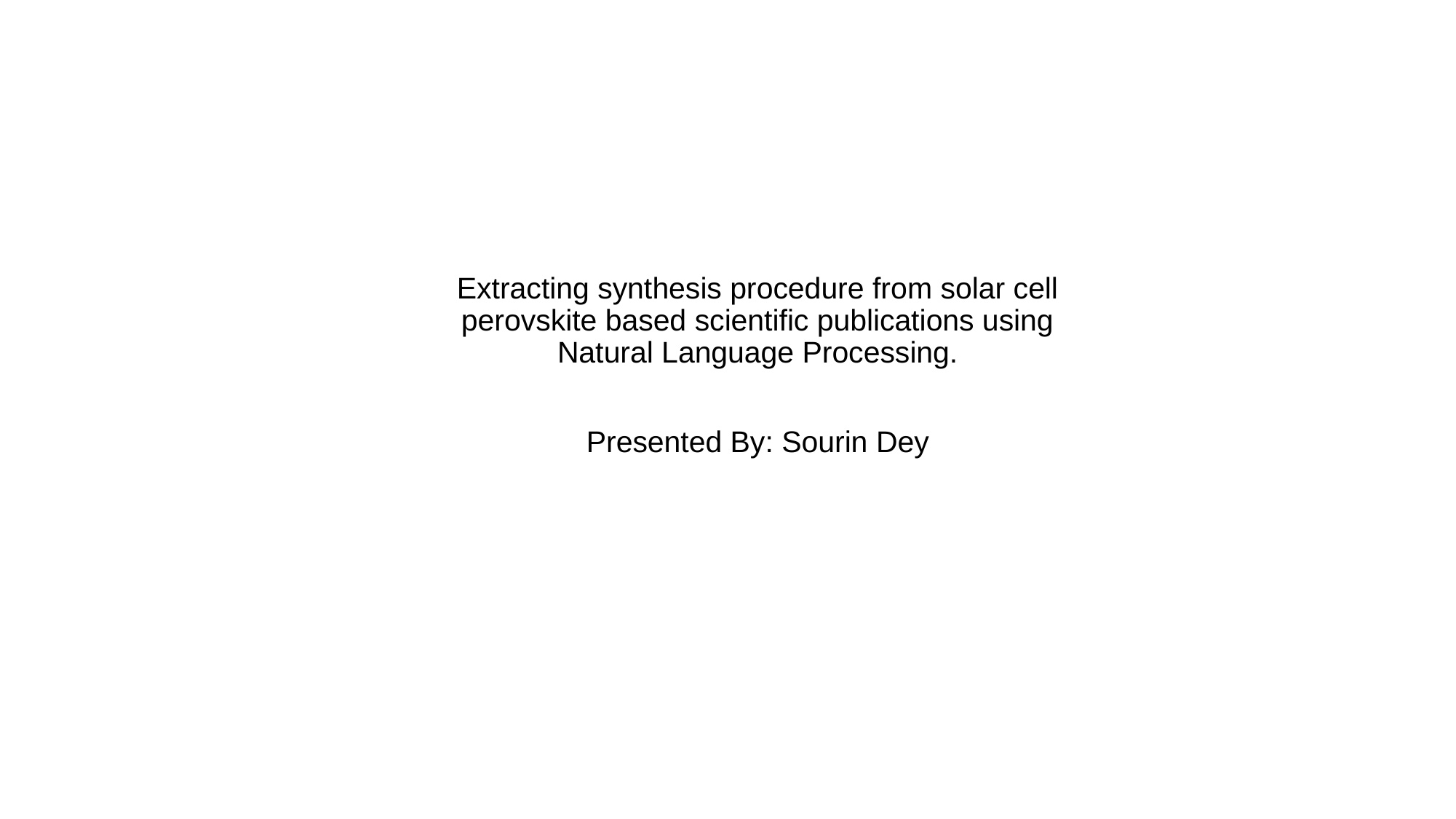

Extracting synthesis procedure from solar cell
perovskite based scientific publications using
Natural Language Processing.

Presented By: Sourin Dey